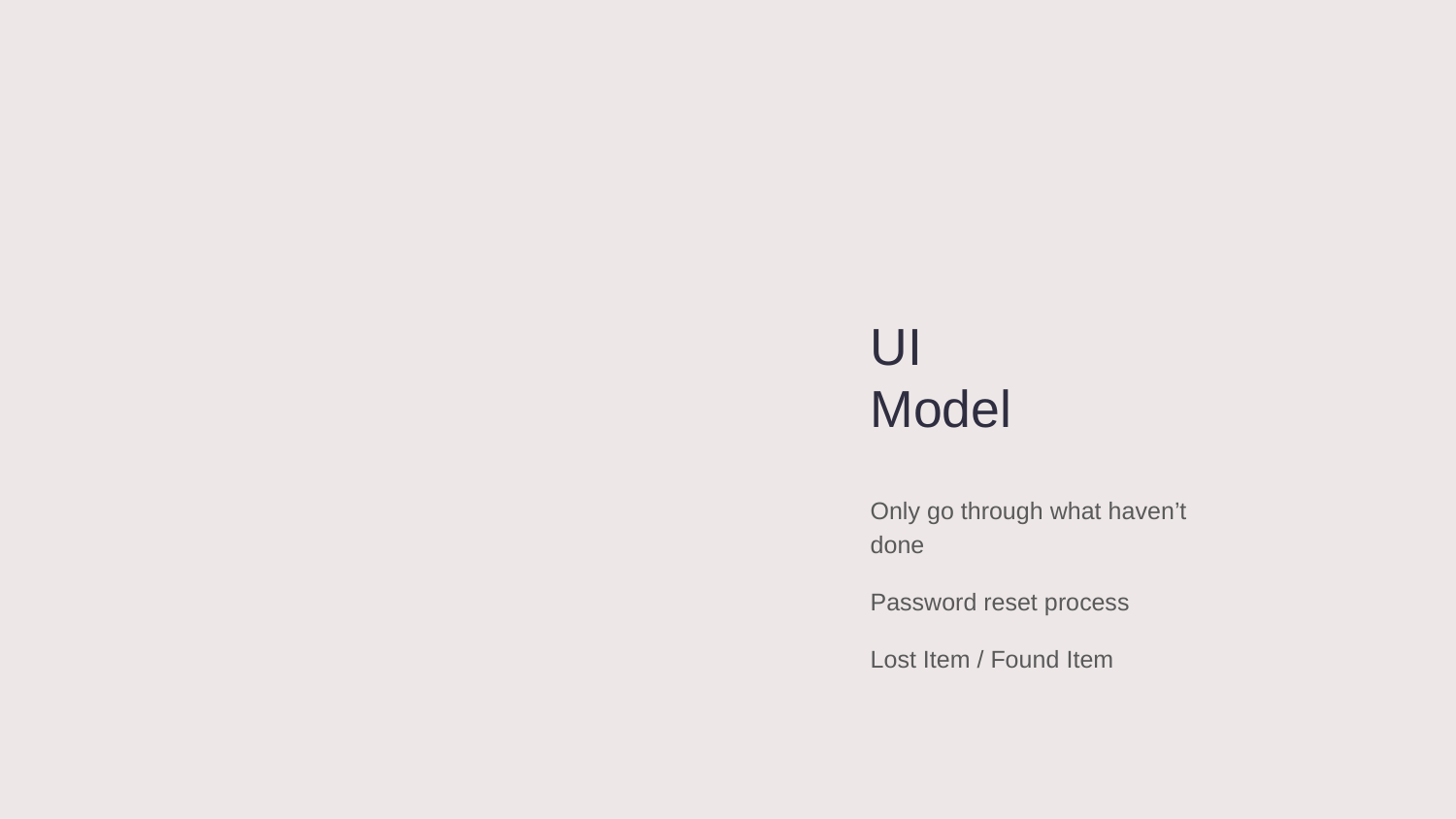

# UI
Model
Only go through what haven’t done
Password reset process
Lost Item / Found Item